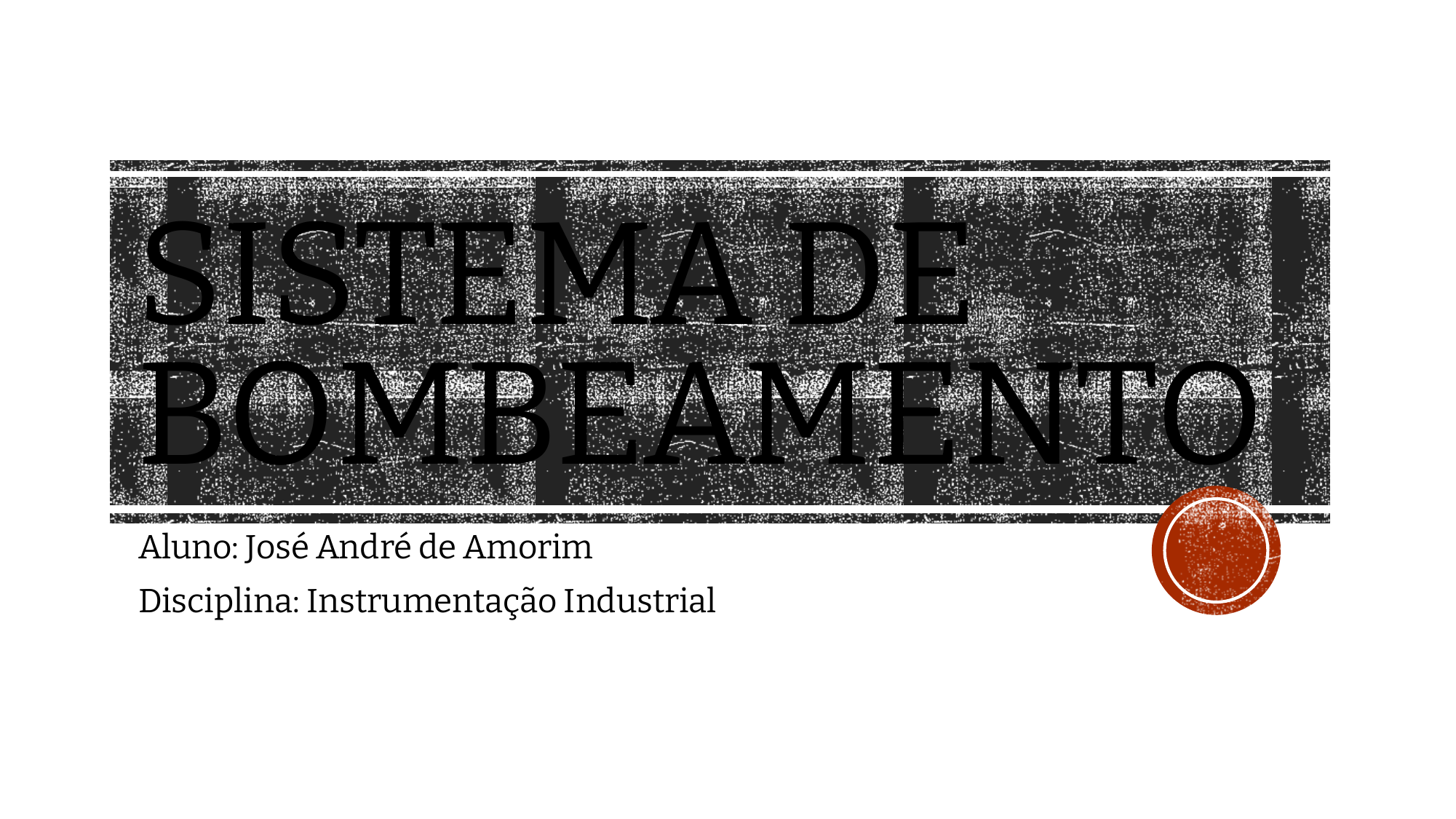

# SISTEMA DE BOMBEAMENTO
Aluno: José André de Amorim
Disciplina: Instrumentação Industrial